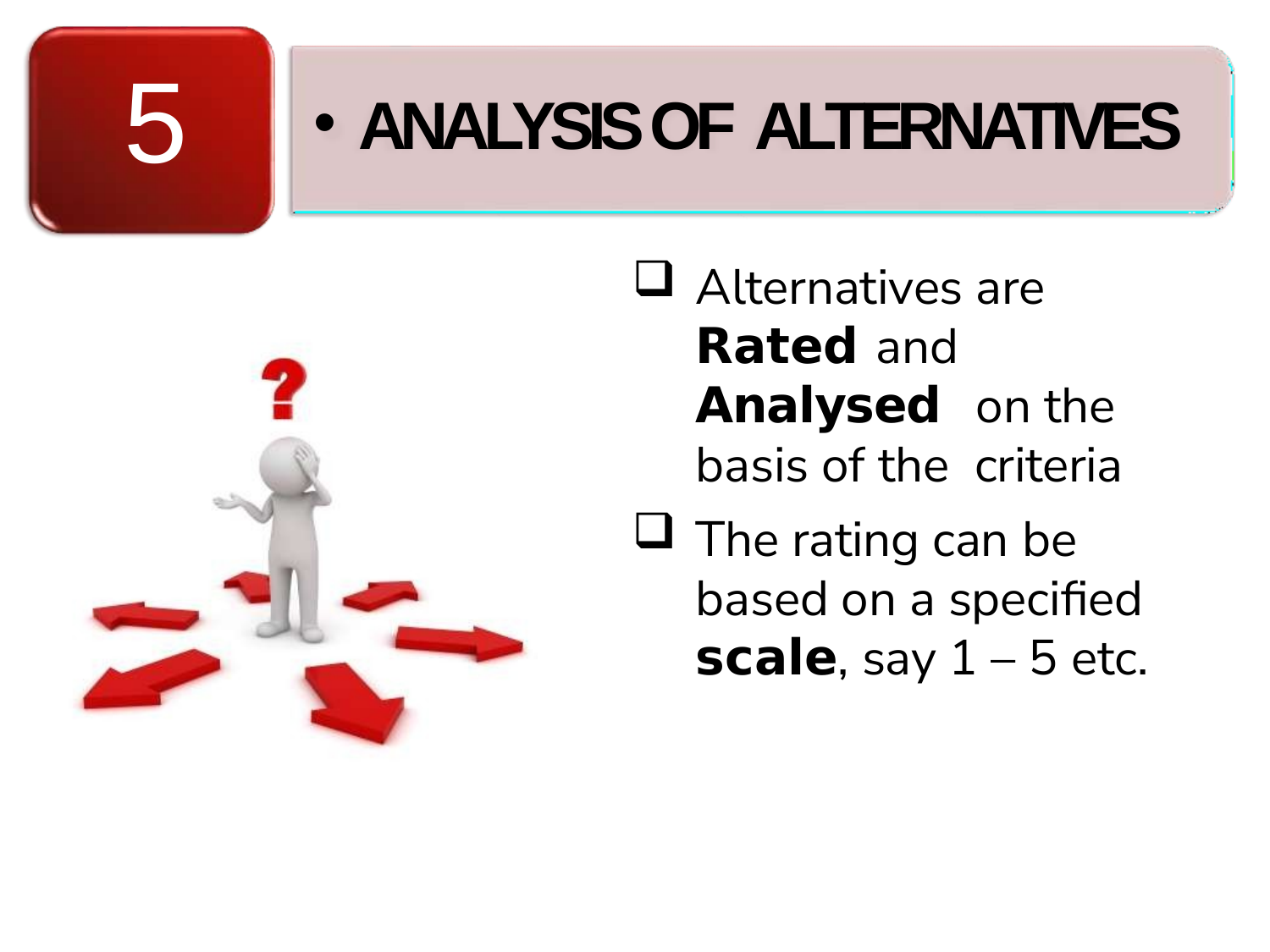

# 5
ANALYSIS OF ALTERNATIVES
Alternatives are  Rated and Analysed  on the basis of the  criteria
The rating can be  based on a specified  scale, say 1 – 5 etc.